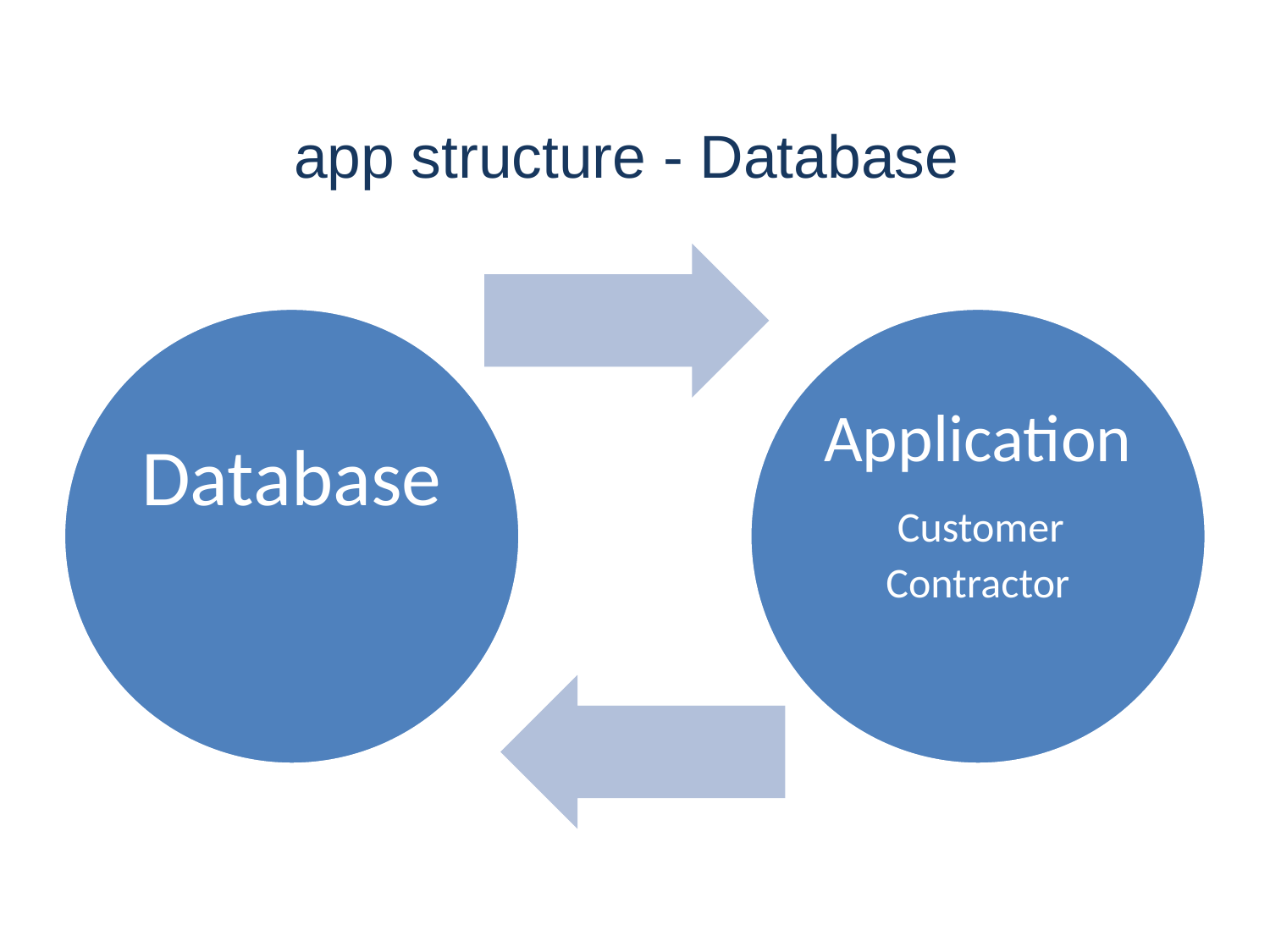

# app structure - Database
Database

Application
 Customer
Contractor